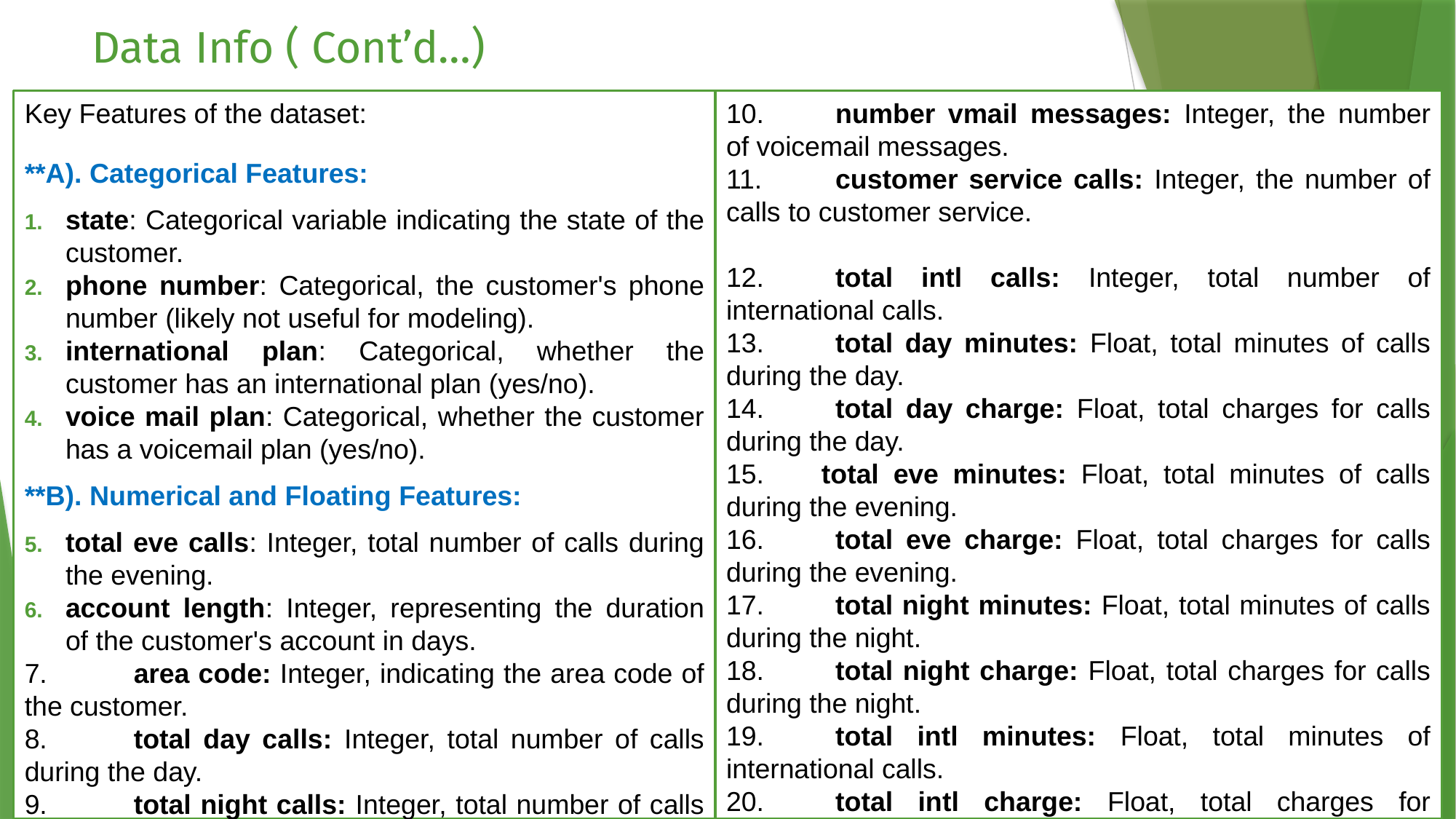

# Data Info ( Cont’d…)
10.	number vmail messages: Integer, the number of voicemail messages.
11.	customer service calls: Integer, the number of calls to customer service.

12.	total intl calls: Integer, total number of international calls.
13.	total day minutes: Float, total minutes of calls during the day.
14.	total day charge: Float, total charges for calls during the day.
15.    total eve minutes: Float, total minutes of calls during the evening.
16.	total eve charge: Float, total charges for calls during the evening.
17.	total night minutes: Float, total minutes of calls during the night.
18.	total night charge: Float, total charges for calls during the night.
19.	total intl minutes: Float, total minutes of international calls.
20.	total intl charge: Float, total charges for international calls.
**C) . Boolean Features:
churn: Boolean, the target variable indicating whether the customer has churned (True) or not (False).
Key Features of the dataset:
**A). Categorical Features:
state: Categorical variable indicating the state of the customer.
phone number: Categorical, the customer's phone number (likely not useful for modeling).
international plan: Categorical, whether the customer has an international plan (yes/no).
voice mail plan: Categorical, whether the customer has a voicemail plan (yes/no).
**B). Numerical and Floating Features:
total eve calls: Integer, total number of calls during the evening.
account length: Integer, representing the duration of the customer's account in days.
7.	area code: Integer, indicating the area code of the customer.
8.	total day calls: Integer, total number of calls during the day.
9.	total night calls: Integer, total number of calls during the night.